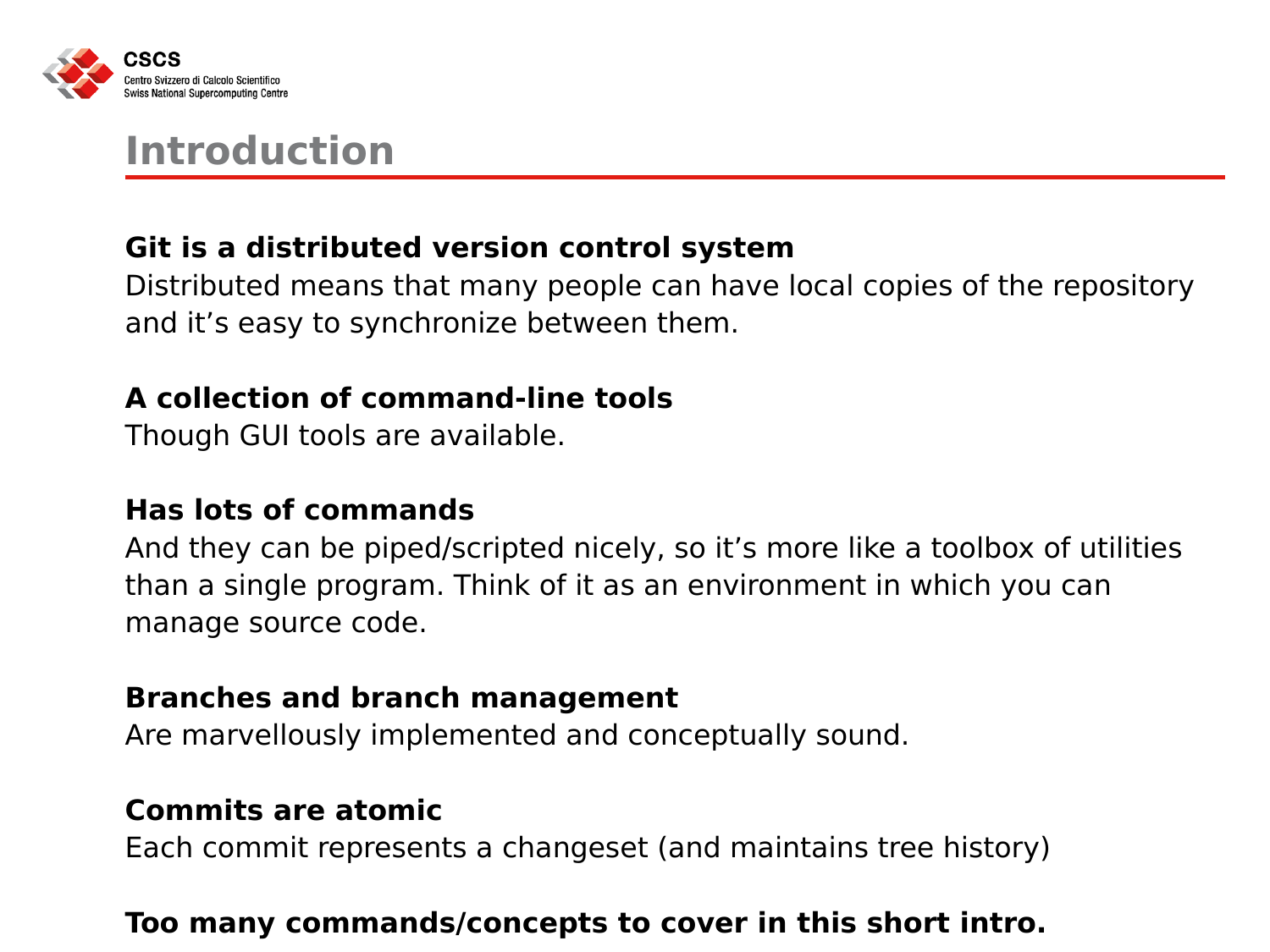

# Introduction
Git is a distributed version control system
Distributed means that many people can have local copies of the repository and it’s easy to synchronize between them.

A collection of command-line tools
Though GUI tools are available.

Has lots of commands
And they can be piped/scripted nicely, so it’s more like a toolbox of utilities than a single program. Think of it as an environment in which you can manage source code.

Branches and branch management
Are marvellously implemented and conceptually sound.

Commits are atomic
Each commit represents a changeset (and maintains tree history)

Too many commands/concepts to cover in this short intro.